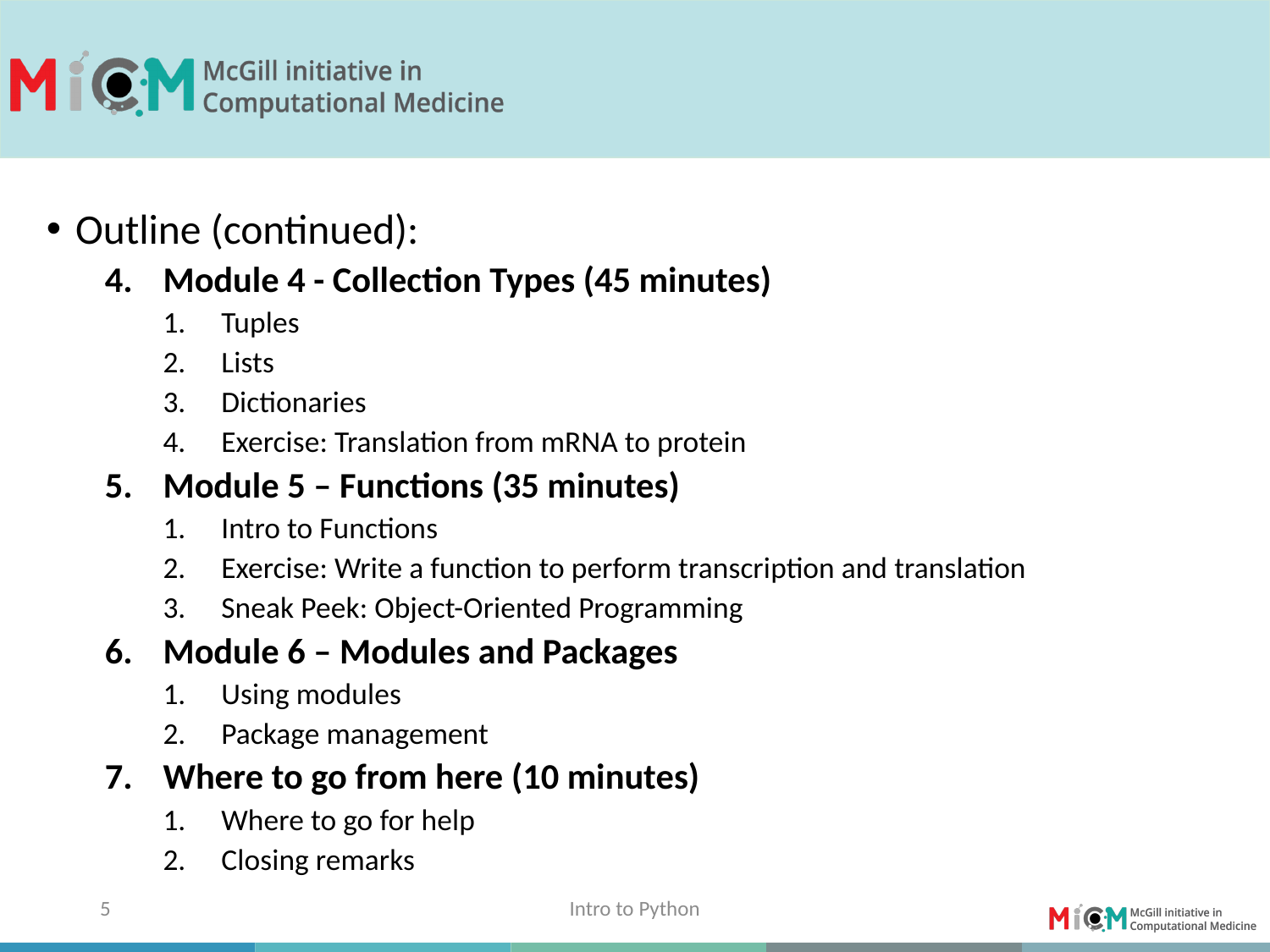

Outline (continued):
Module 4 - Collection Types (45 minutes)
Tuples
Lists
Dictionaries
Exercise: Translation from mRNA to protein
Module 5 – Functions (35 minutes)
Intro to Functions
Exercise: Write a function to perform transcription and translation
Sneak Peek: Object-Oriented Programming
Module 6 – Modules and Packages
Using modules
Package management
Where to go from here (10 minutes)
Where to go for help
Closing remarks
5
Intro to Python